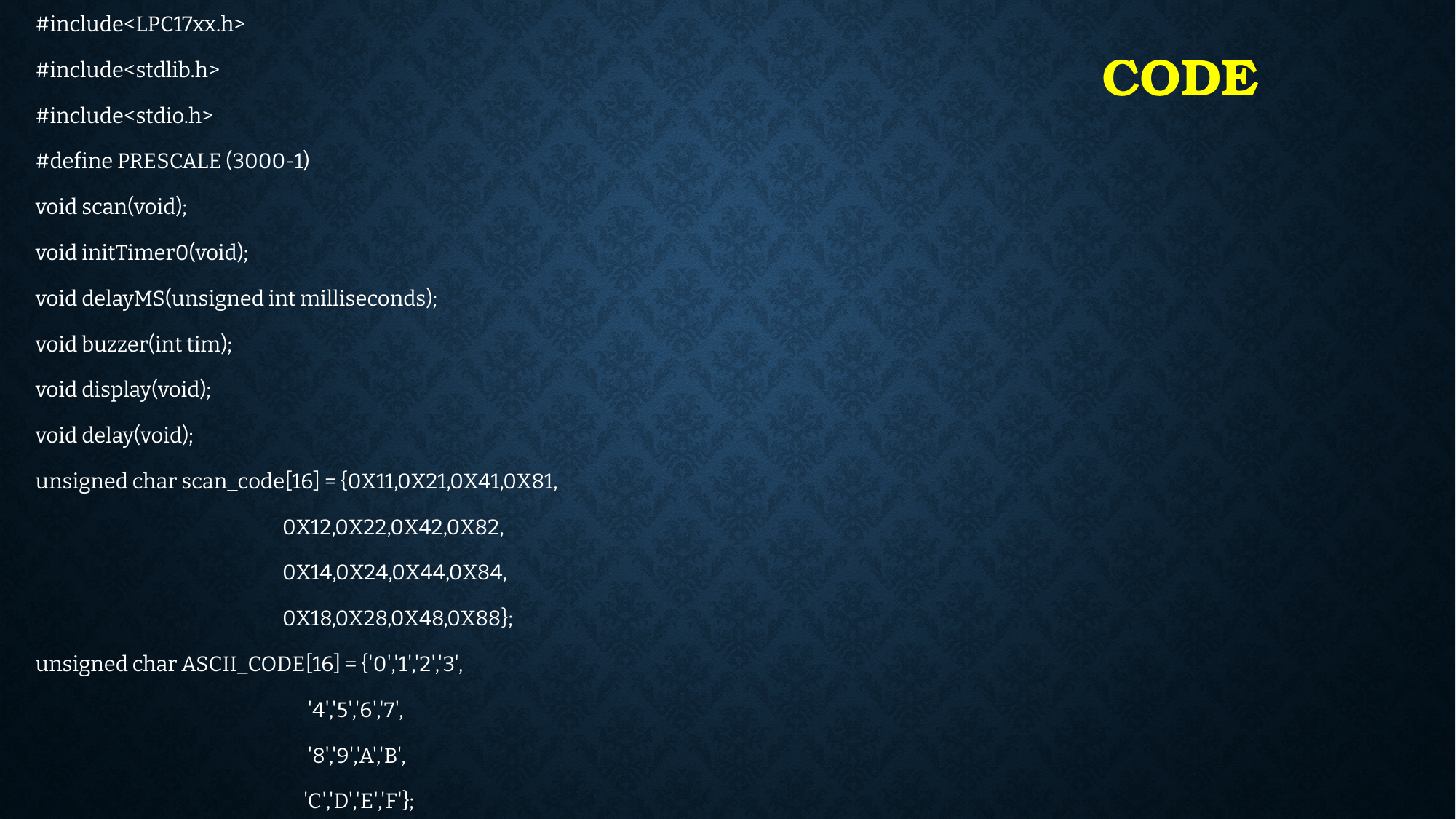

#include<LPC17xx.h>
#include<stdlib.h>
#include<stdio.h>
#define PRESCALE (3000-1)
void scan(void);
void initTimer0(void);
void delayMS(unsigned int milliseconds);
void buzzer(int tim);
void display(void);
void delay(void);
unsigned char scan_code[16] = {0X11,0X21,0X41,0X81,
                                                           0X12,0X22,0X42,0X82,
                                                           0X14,0X24,0X44,0X84,
                                                           0X18,0X28,0X48,0X88};
unsigned char ASCII_CODE[16] = {'0','1','2','3',
                                                                 '4','5','6','7',
                                                                 '8','9','A','B',
                                                                'C','D','E','F'};

# CODE